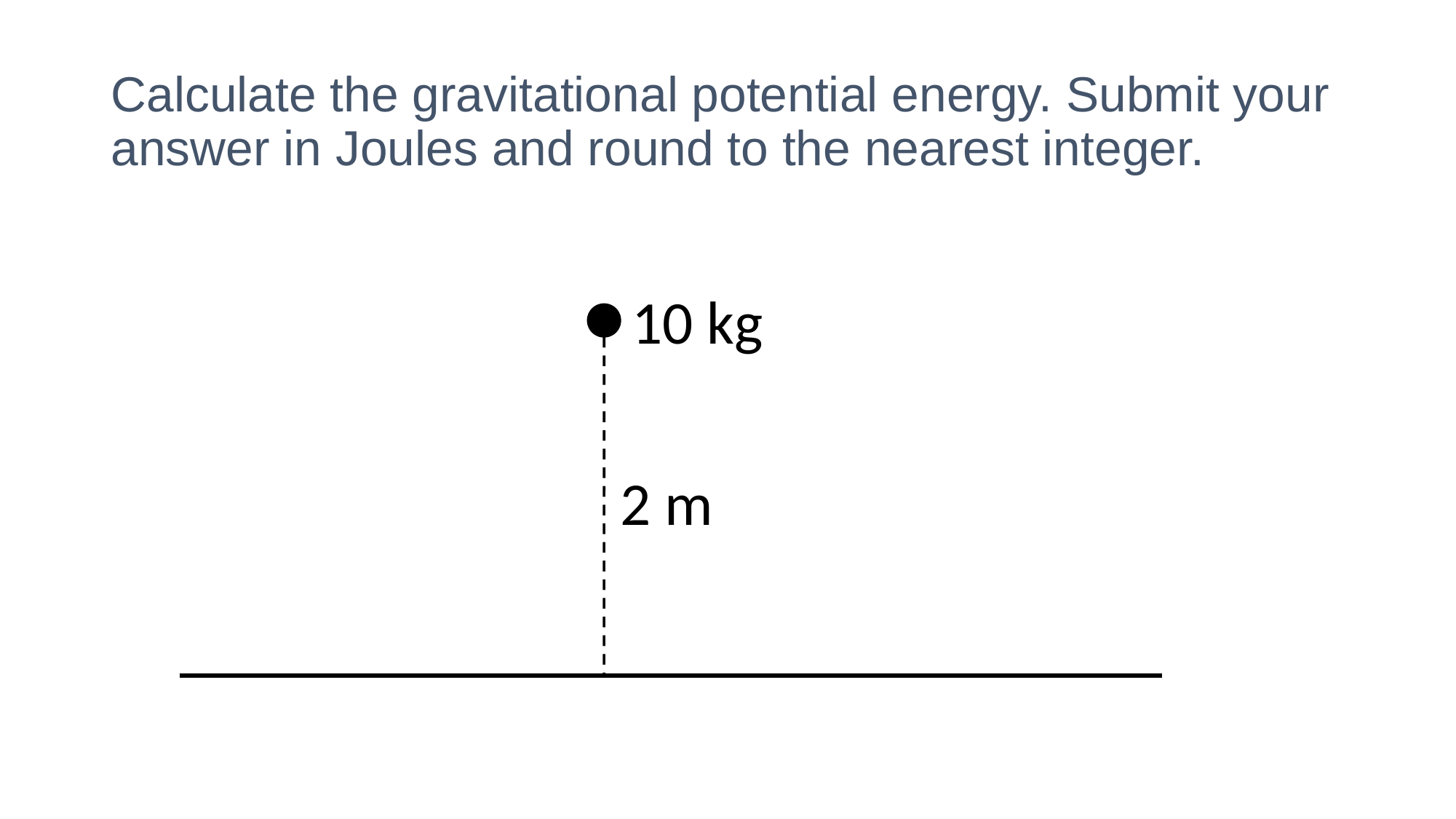

# Calculate the gravitational potential energy. Submit your answer in Joules and round to the nearest integer.
10 kg

2 m